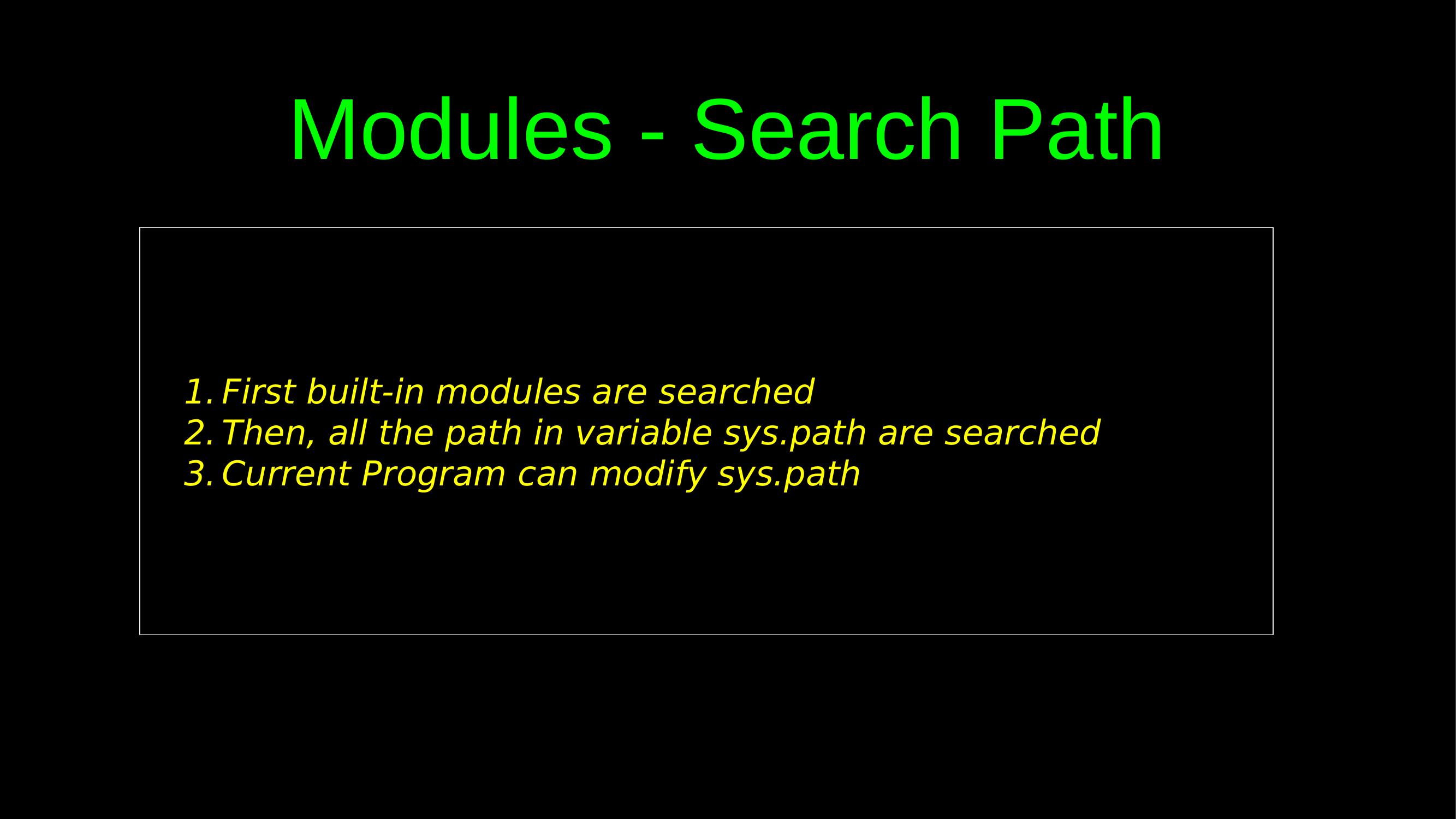

# Modules - Search Path
First built-in modules are searched
Then, all the path in variable sys.path are searched
Current Program can modify sys.path